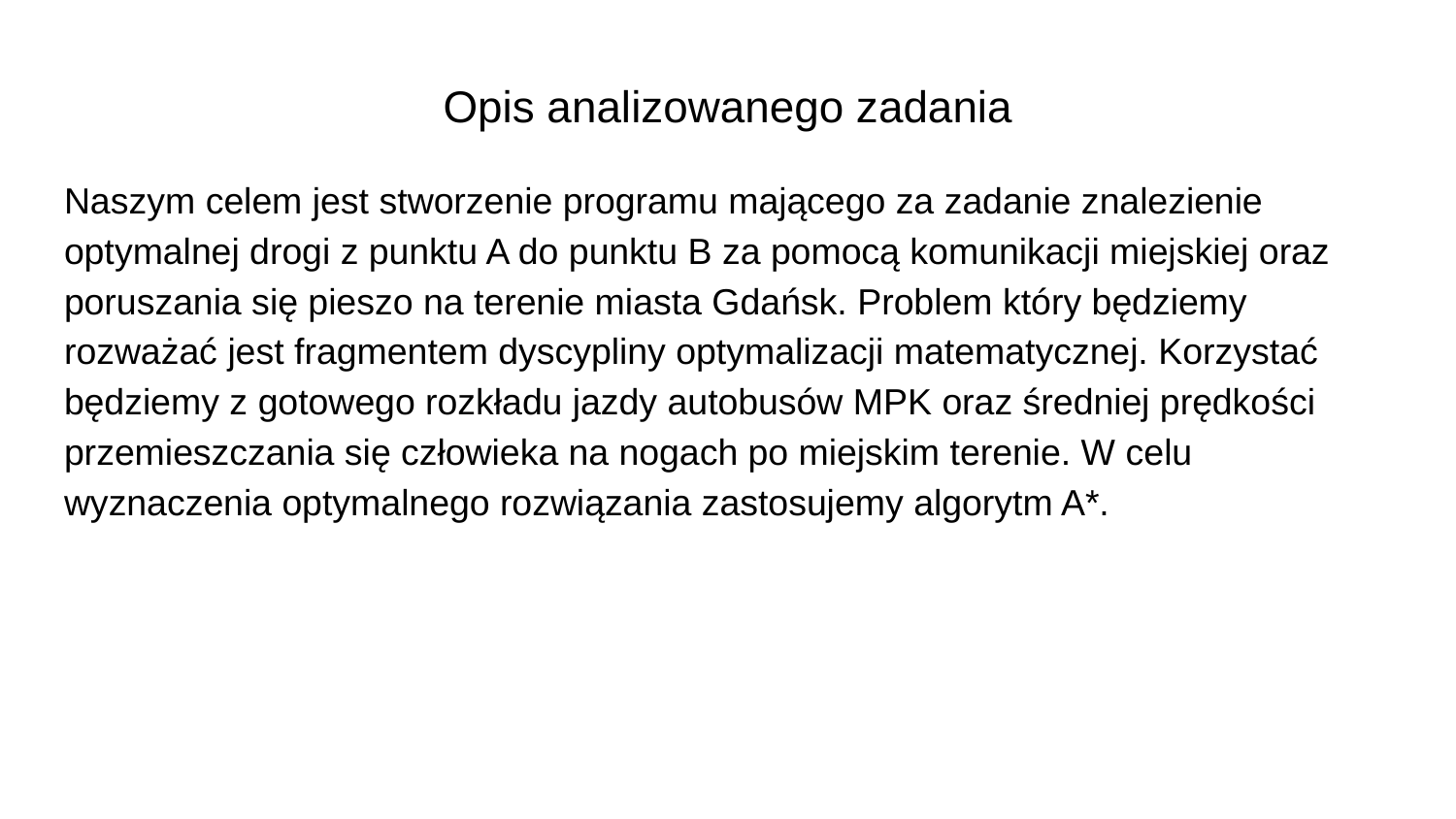

Opis analizowanego zadania
Naszym celem jest stworzenie programu mającego za zadanie znalezienie optymalnej drogi z punktu A do punktu B za pomocą komunikacji miejskiej oraz poruszania się pieszo na terenie miasta Gdańsk. Problem który będziemy rozważać jest fragmentem dyscypliny optymalizacji matematycznej. Korzystać będziemy z gotowego rozkładu jazdy autobusów MPK oraz średniej prędkości przemieszczania się człowieka na nogach po miejskim terenie. W celu wyznaczenia optymalnego rozwiązania zastosujemy algorytm A*.